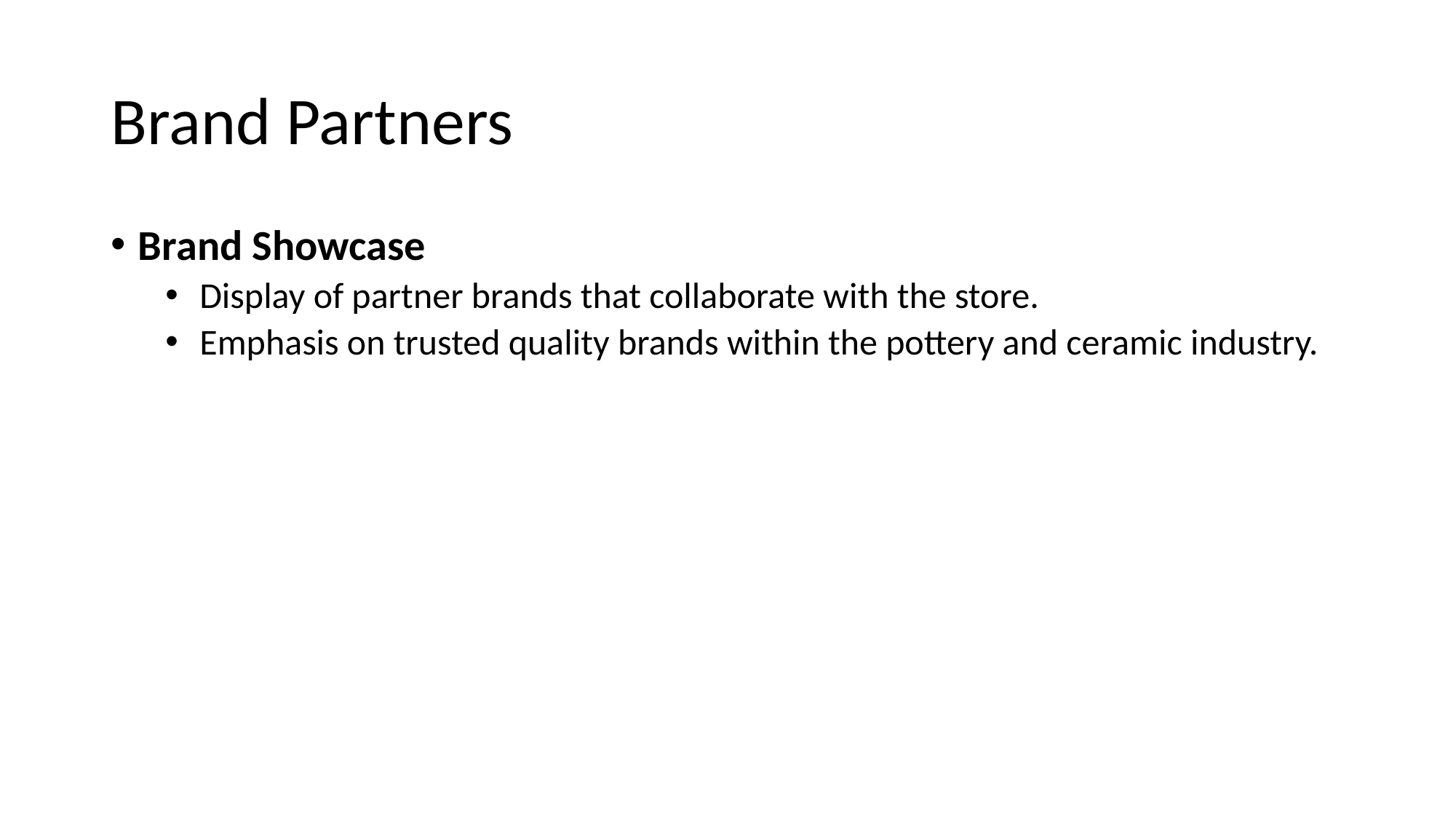

# Brand Partners
Brand Showcase
Display of partner brands that collaborate with the store.
Emphasis on trusted quality brands within the pottery and ceramic industry.